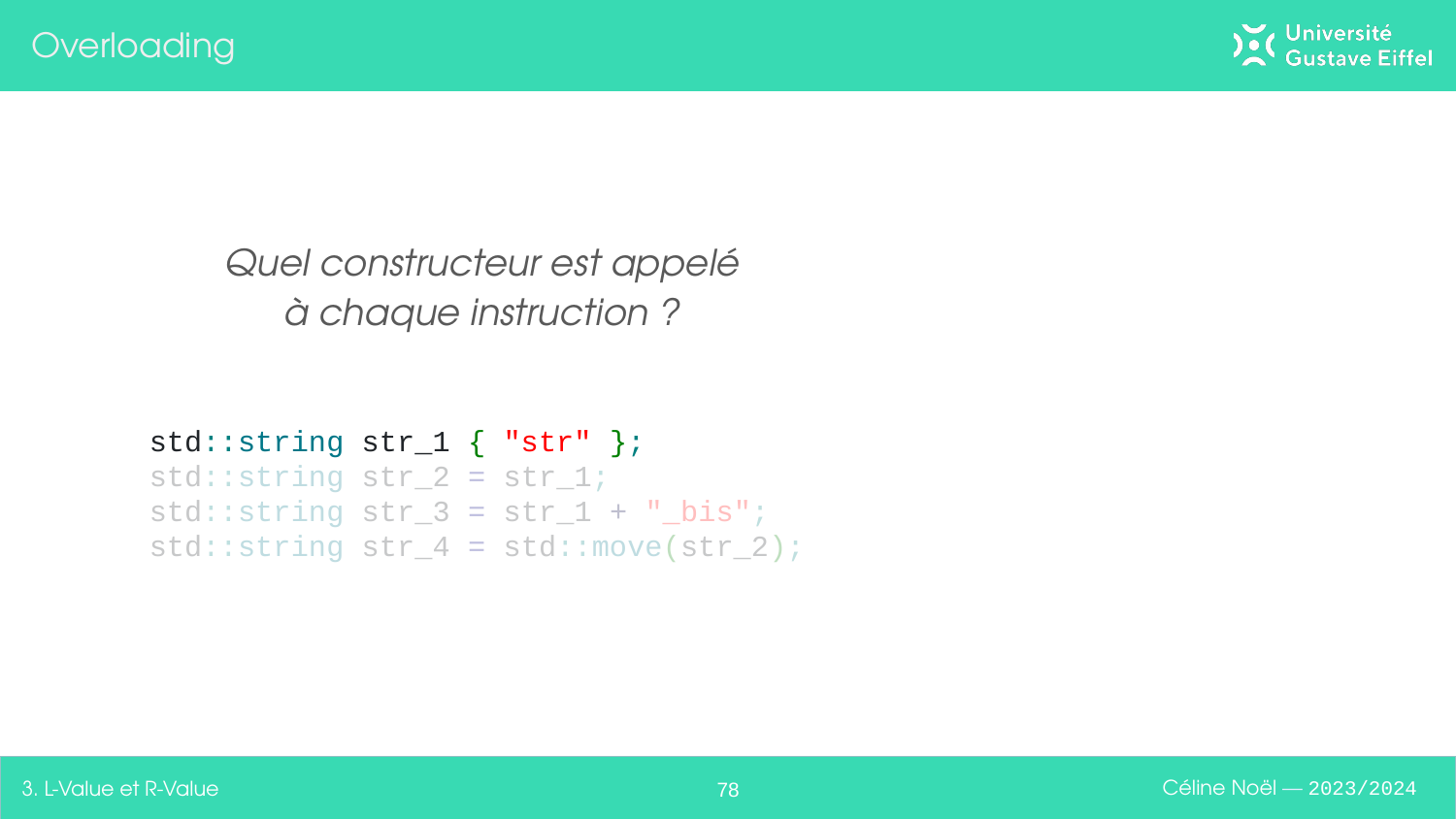

# Overloading
Quel constructeur est appelé
à chaque instruction ?
std::string str_1 { "str" };
std::string str_2 = str_1;
std::string str_3 = str_1 + "_bis";
std::string str_4 = std::move(str_2);

3. L-Value et R-Value
78